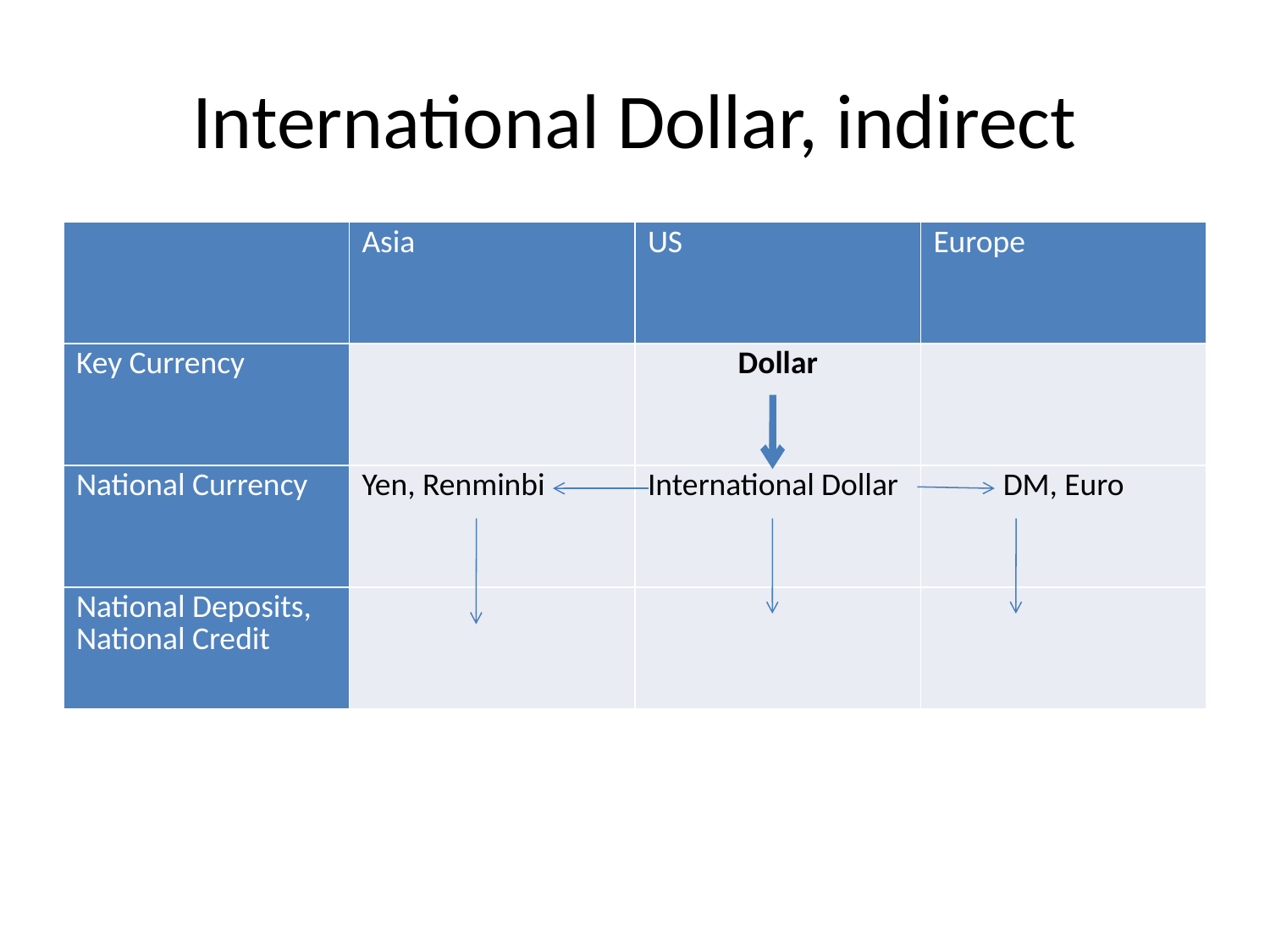

# International Dollar, indirect
|  | Asia | US | Europe |
| --- | --- | --- | --- |
| Key Currency |  | Dollar |  |
| National Currency | Yen, Renminbi | International Dollar | DM, Euro |
| National Deposits, National Credit |  |  |  |